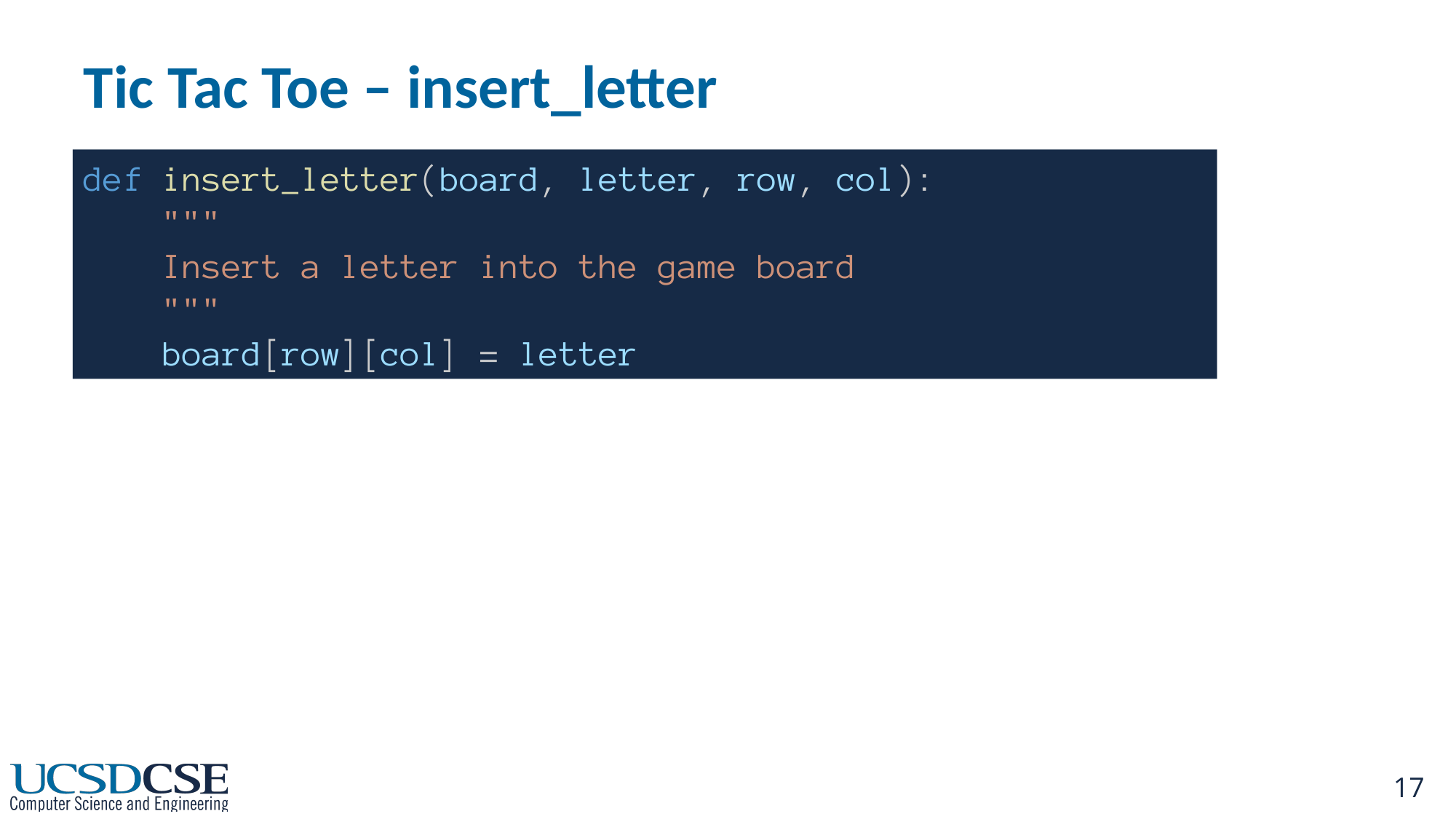

# Tic Tac Toe – insert_letter
def insert_letter(board, letter, row, col):
    """
    Insert a letter into the game board
    """
    board[row][col] = letter